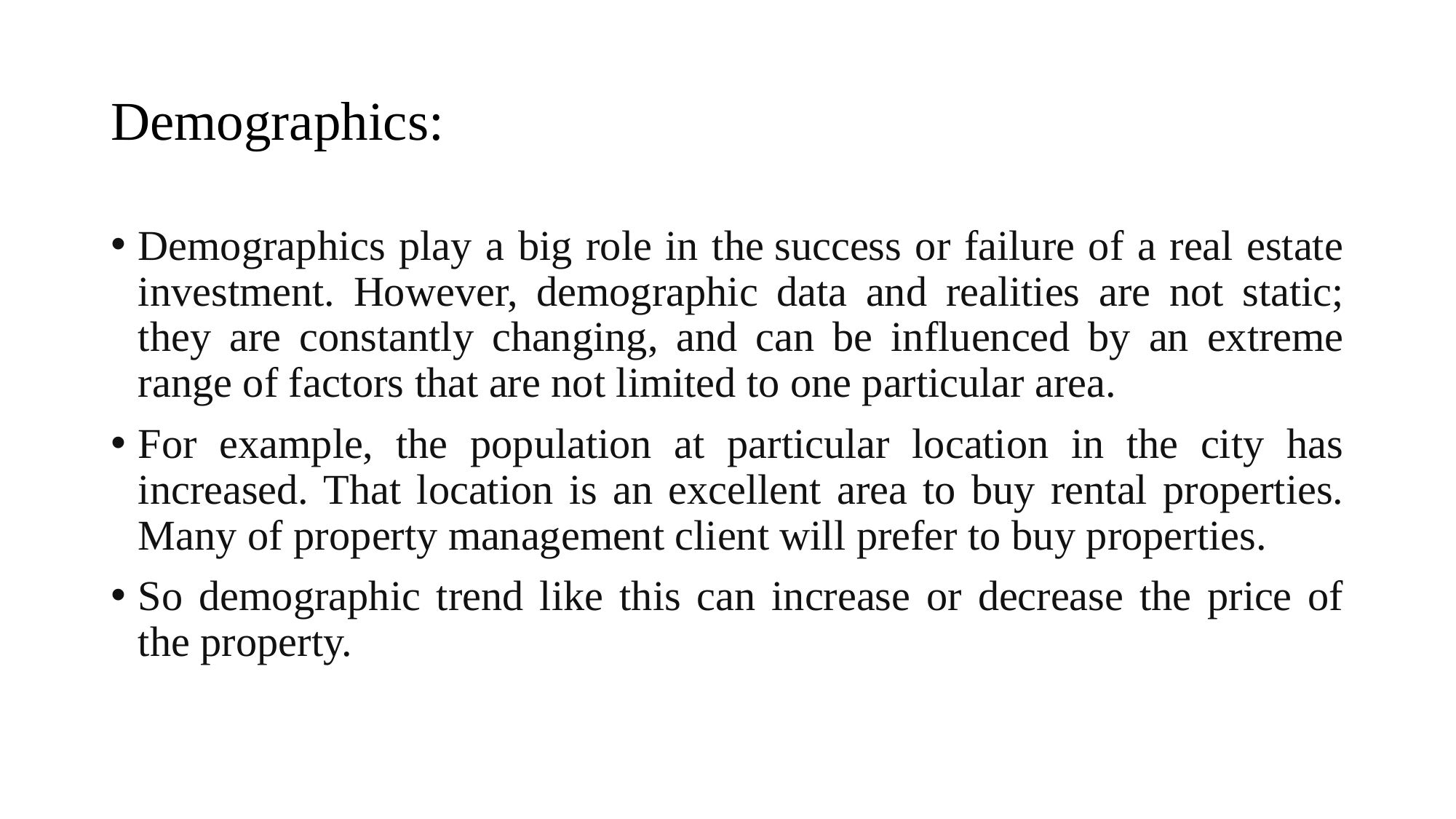

# Demographics:
Demographics play a big role in the success or failure of a real estate investment. However, demographic data and realities are not static; they are constantly changing, and can be influenced by an extreme range of factors that are not limited to one particular area.
For example, the population at particular location in the city has increased. That location is an excellent area to buy rental properties. Many of property management client will prefer to buy properties.
So demographic trend like this can increase or decrease the price of the property.